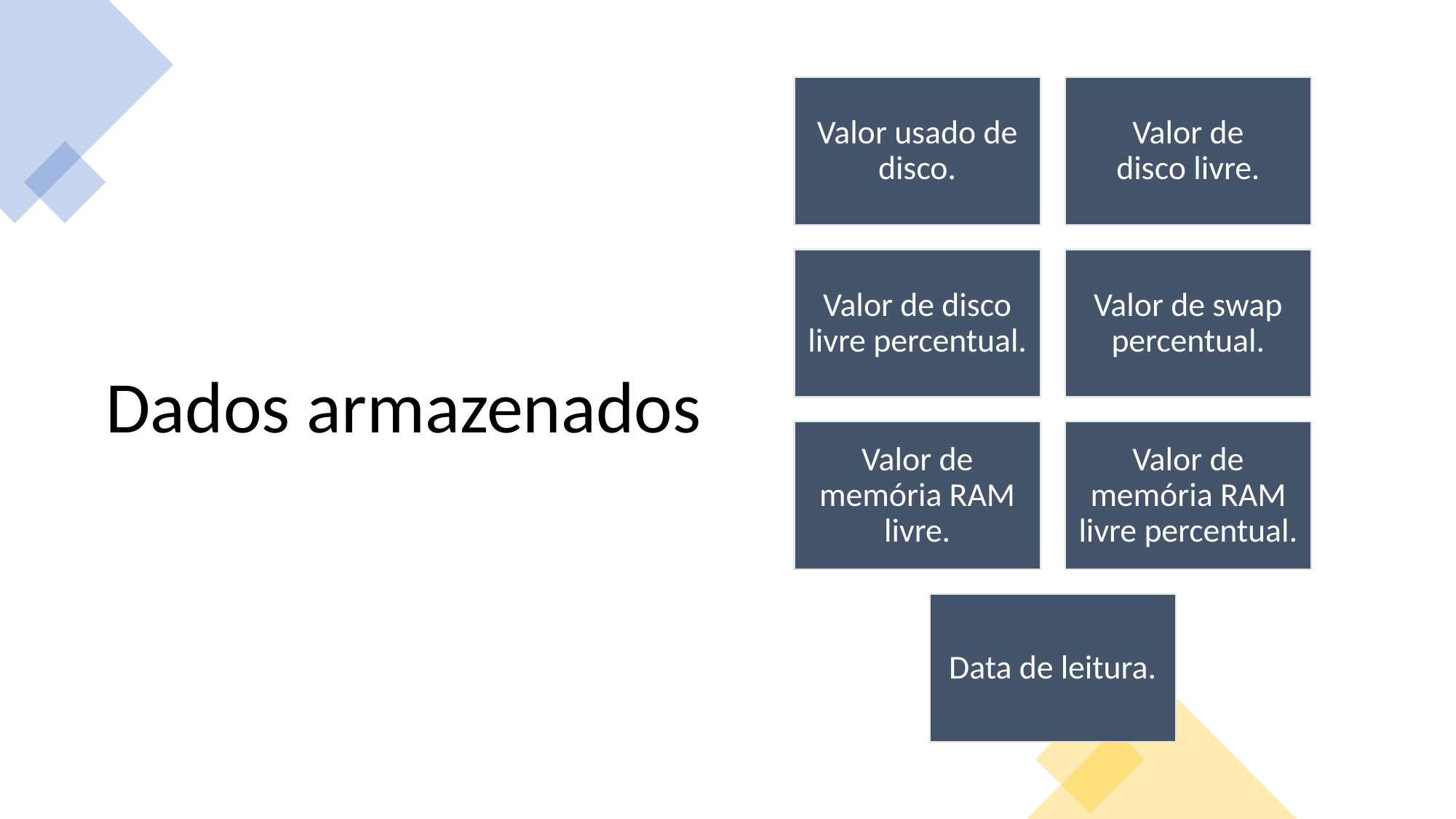

Valor usado de disco.
Valor de disco livre.
Valor de disco livre percentual.
Valor de swap percentual.
Valor de memória RAM livre.
Valor de memória RAM livre percentual.
Data de leitura.
# Dados armazenados